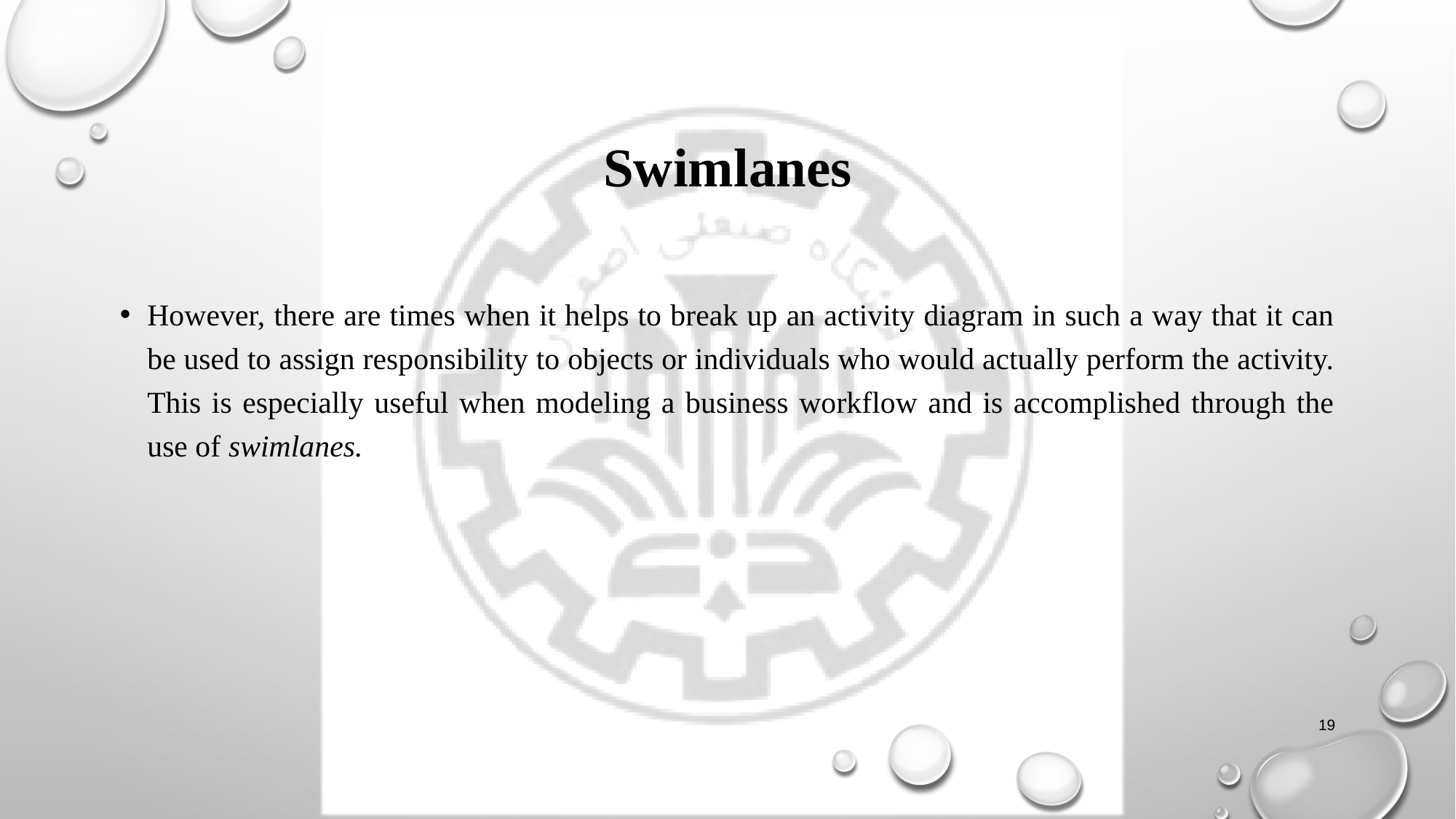

# Swimlanes
However, there are times when it helps to break up an activity diagram in such a way that it can be used to assign responsibility to objects or individuals who would actually perform the activity. This is especially useful when modeling a business workflow and is accomplished through the use of swimlanes.
19